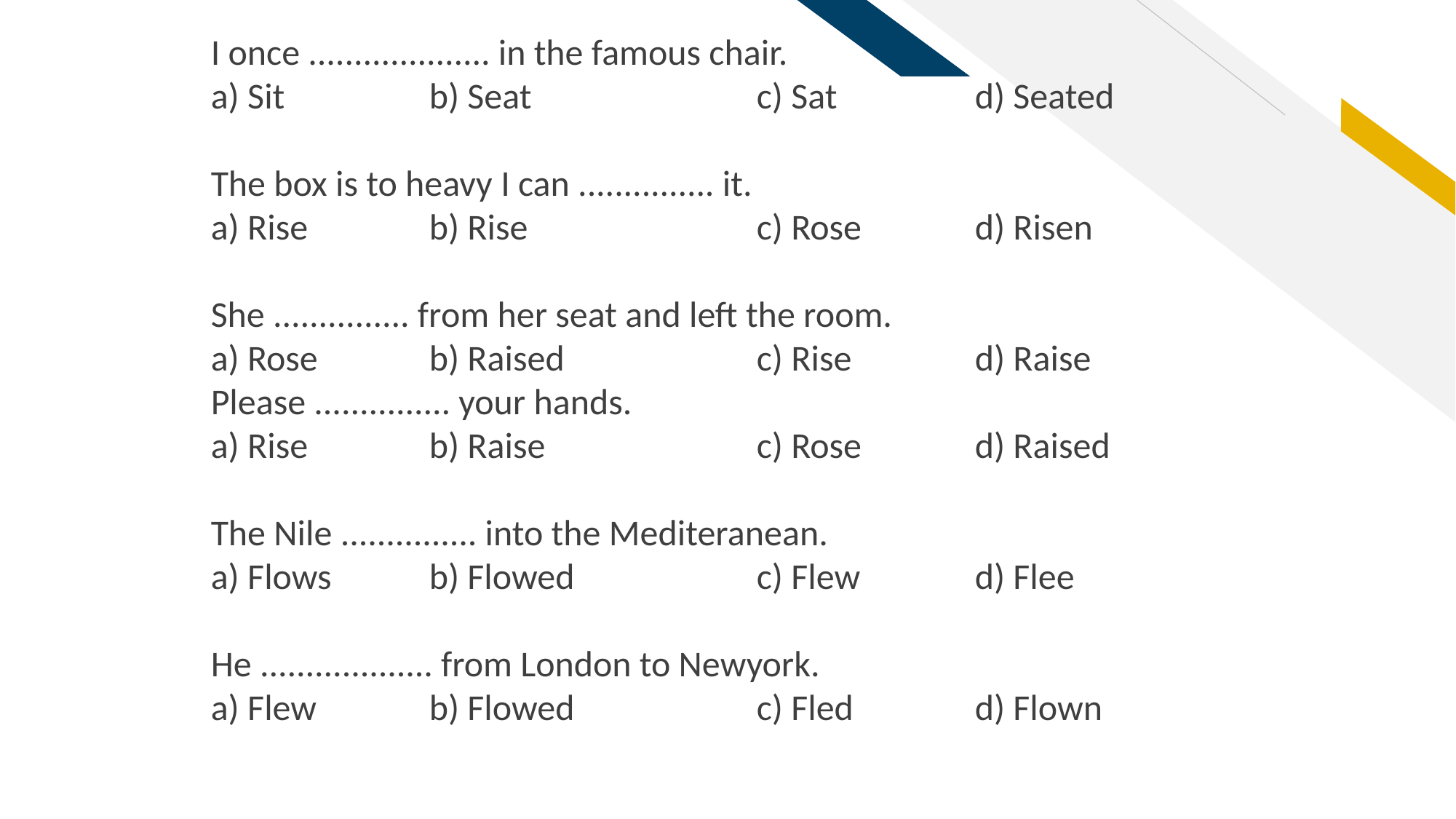

I once .................... in the famous chair.
a) Sit 		b) Seat			c) Sat		d) Seated

The box is to heavy I can ............... it.
a) Rise 		b) Rise			c) Rose		d) Risen

She ............... from her seat and left the room.
a) Rose		b) Raised		c) Rise		d) Raise
Please ............... your hands.
a) Rise		b) Raise		c) Rose		d) Raised

The Nile ............... into the Mediteranean.
a) Flows	b) Flowed		c) Flew		d) Flee

He ................... from London to Newyork.
a) Flew		b) Flowed		c) Fled		d) Flown